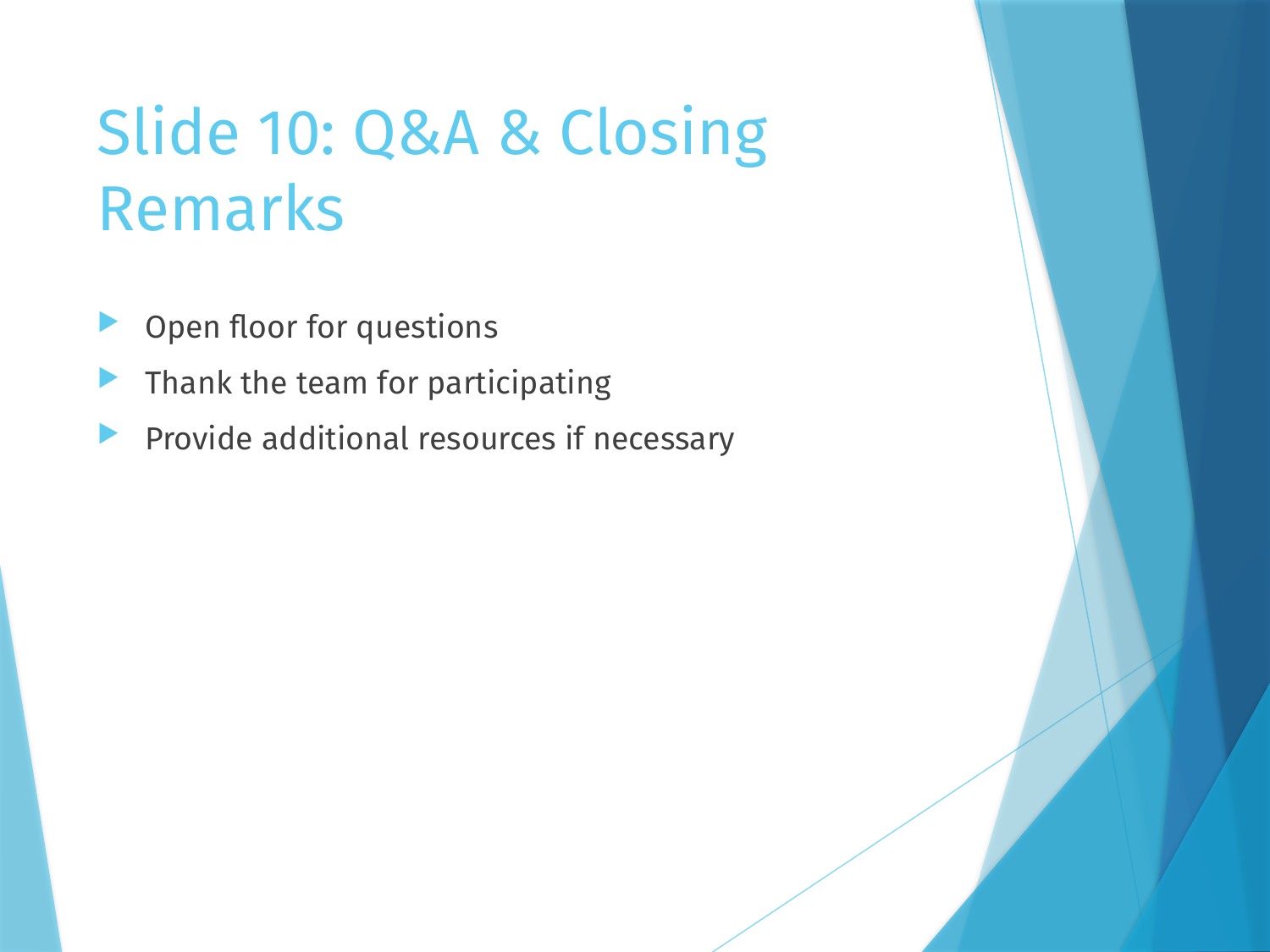

# Slide 10: Q&A & Closing Remarks
Open floor for questions
Thank the team for participating
Provide additional resources if necessary